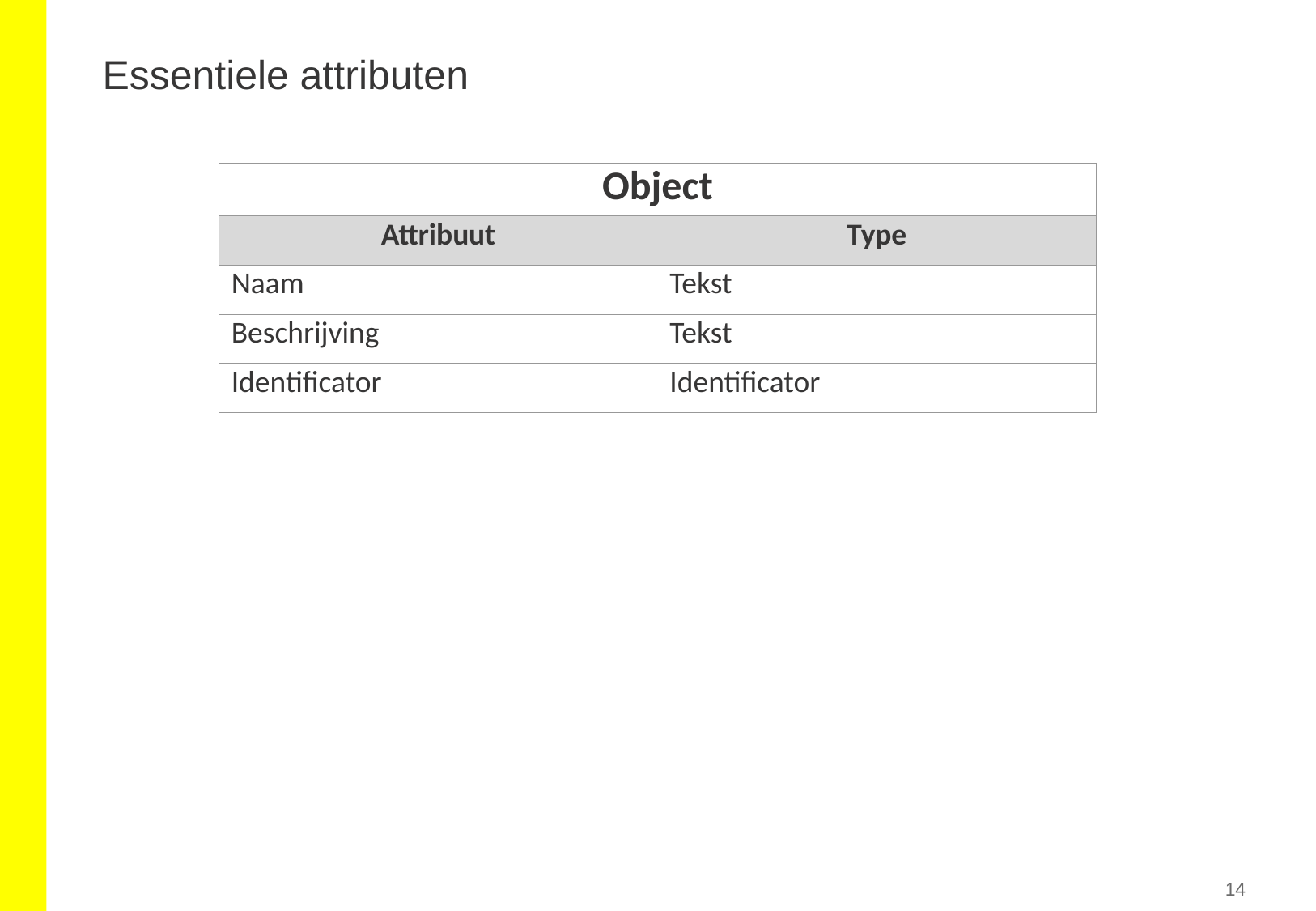

# Essentiele attributen
| Object |  |
| --- | --- |
| Attribuut | Type |
| Naam | Tekst |
| Beschrijving | Tekst |
| Identificator | Identificator |

14